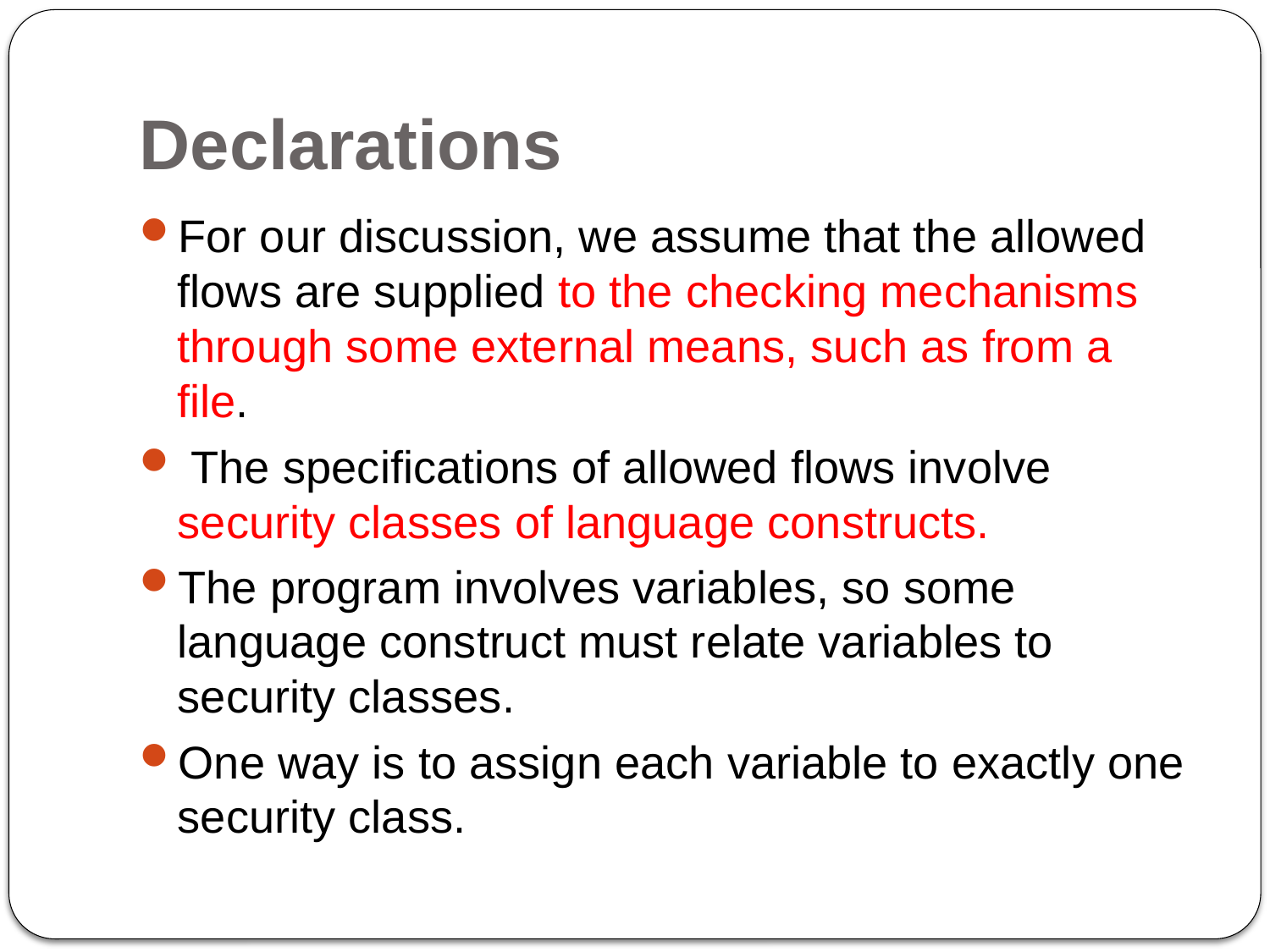

# Declarations
For our discussion, we assume that the allowed flows are supplied to the checking mechanisms through some external means, such as from a file.
 The specifications of allowed flows involve security classes of language constructs.
The program involves variables, so some language construct must relate variables to security classes.
One way is to assign each variable to exactly one security class.